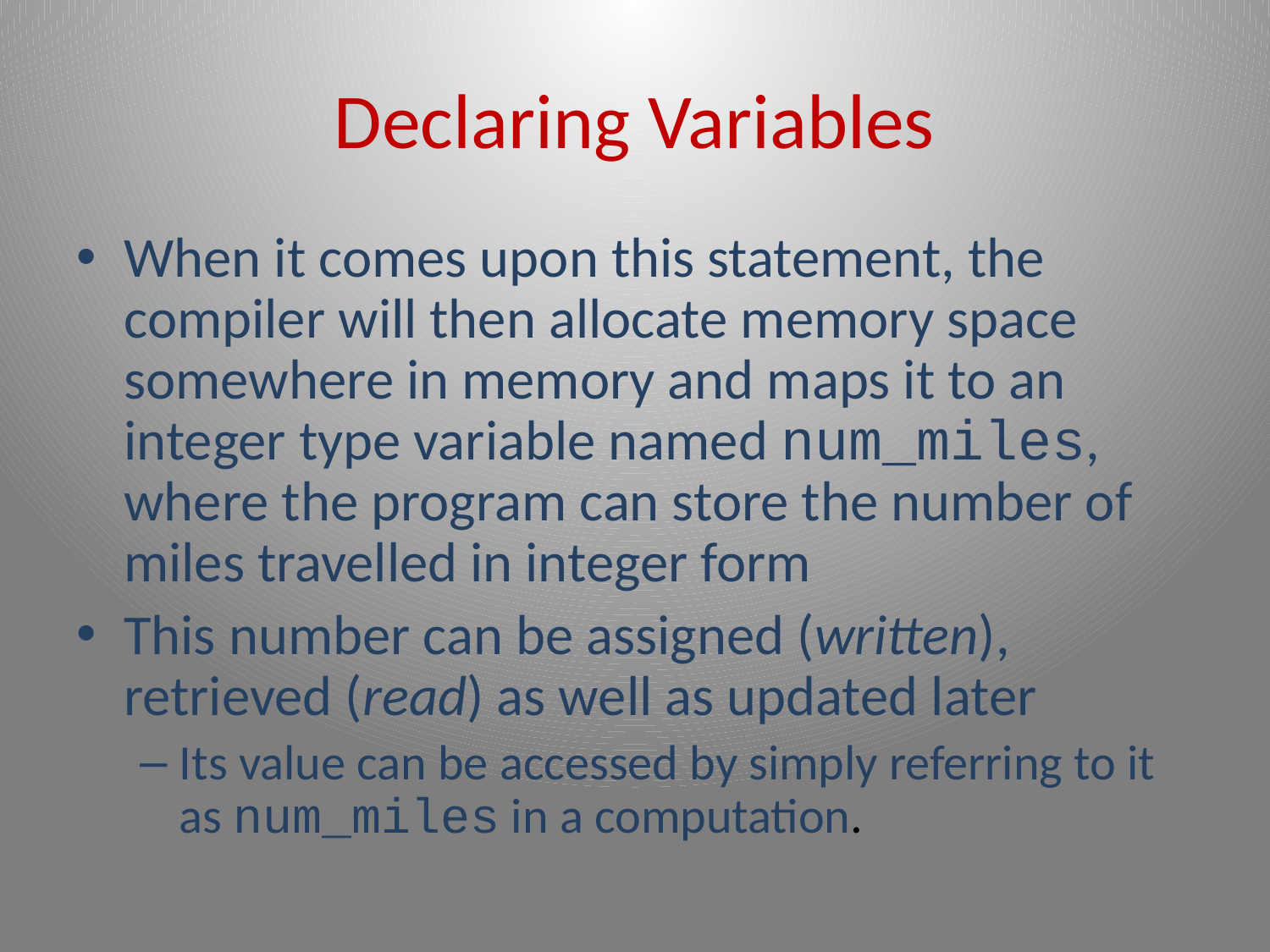

# Declaring Variables
When it comes upon this statement, the compiler will then allocate memory space somewhere in memory and maps it to an integer type variable named num_miles, where the program can store the number of miles travelled in integer form
This number can be assigned (written),  retrieved (read) as well as updated later
Its value can be accessed by simply referring to it as num_miles in a computation.